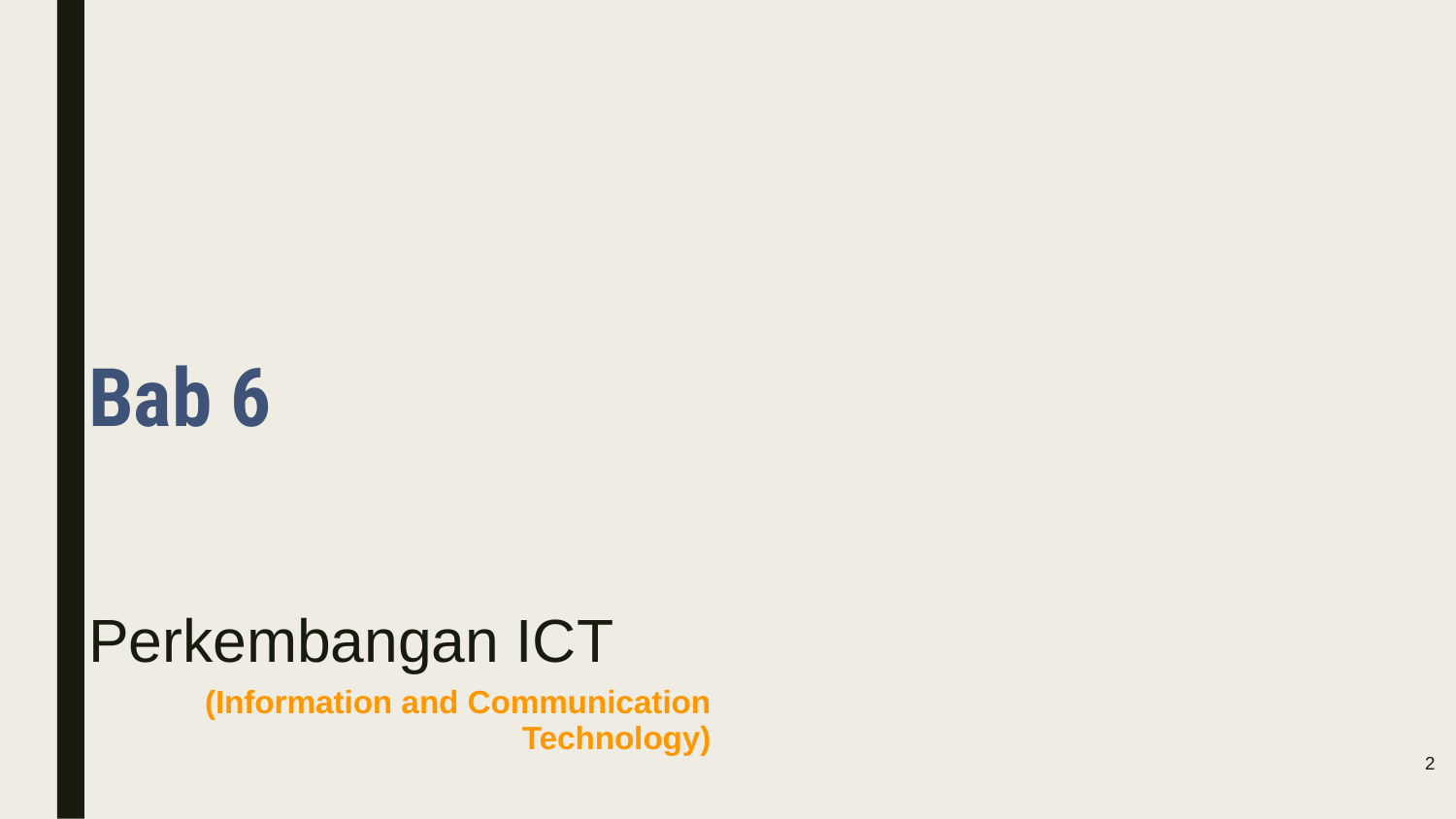

Bab 6
# Perkembangan ICT
(Information and Communication Technology)
2